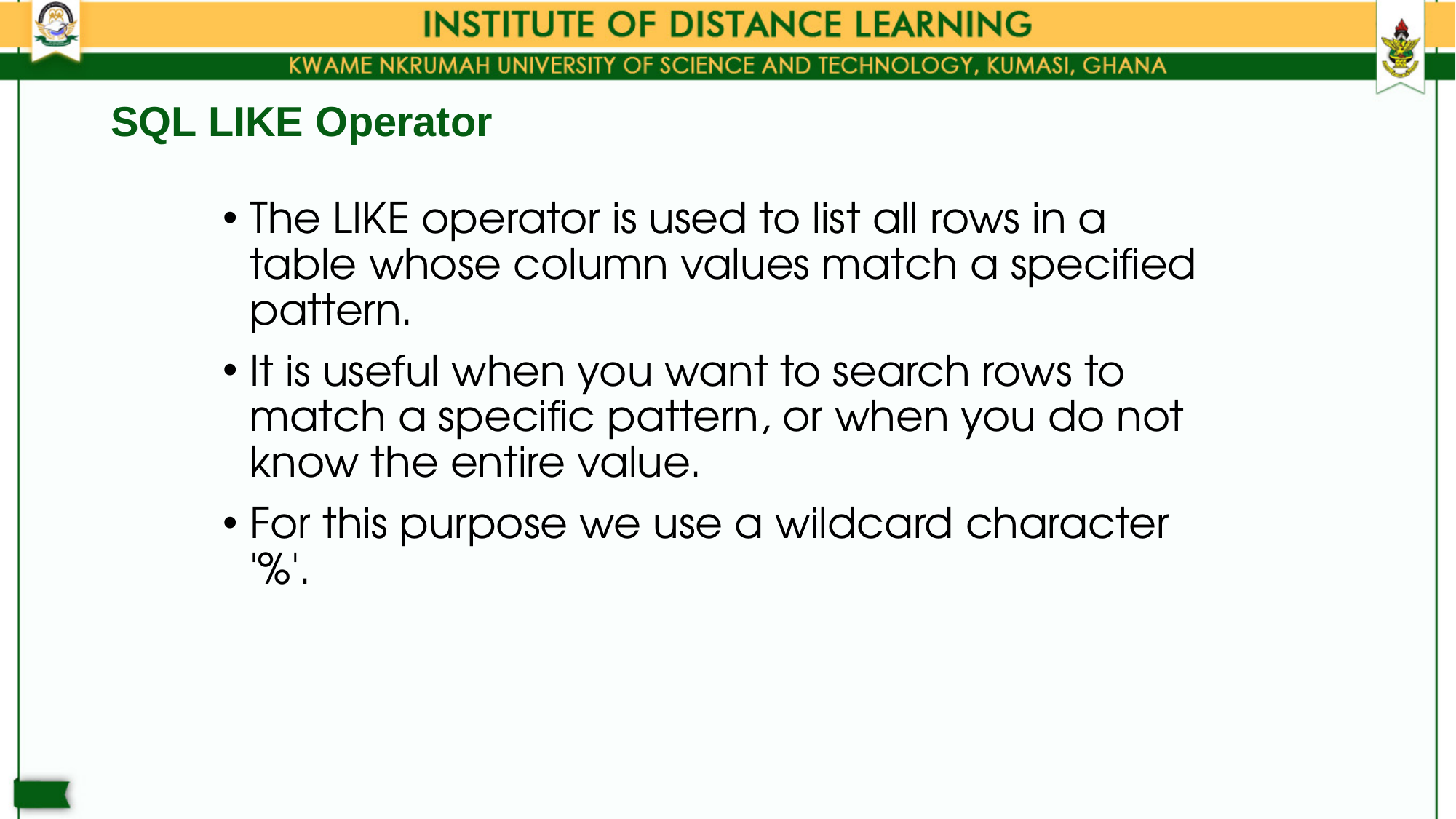

# SQL LIKE Operator
The LIKE operator is used to list all rows in a table whose column values match a specified pattern.
It is useful when you want to search rows to match a specific pattern, or when you do not know the entire value.
For this purpose we use a wildcard character '%'.